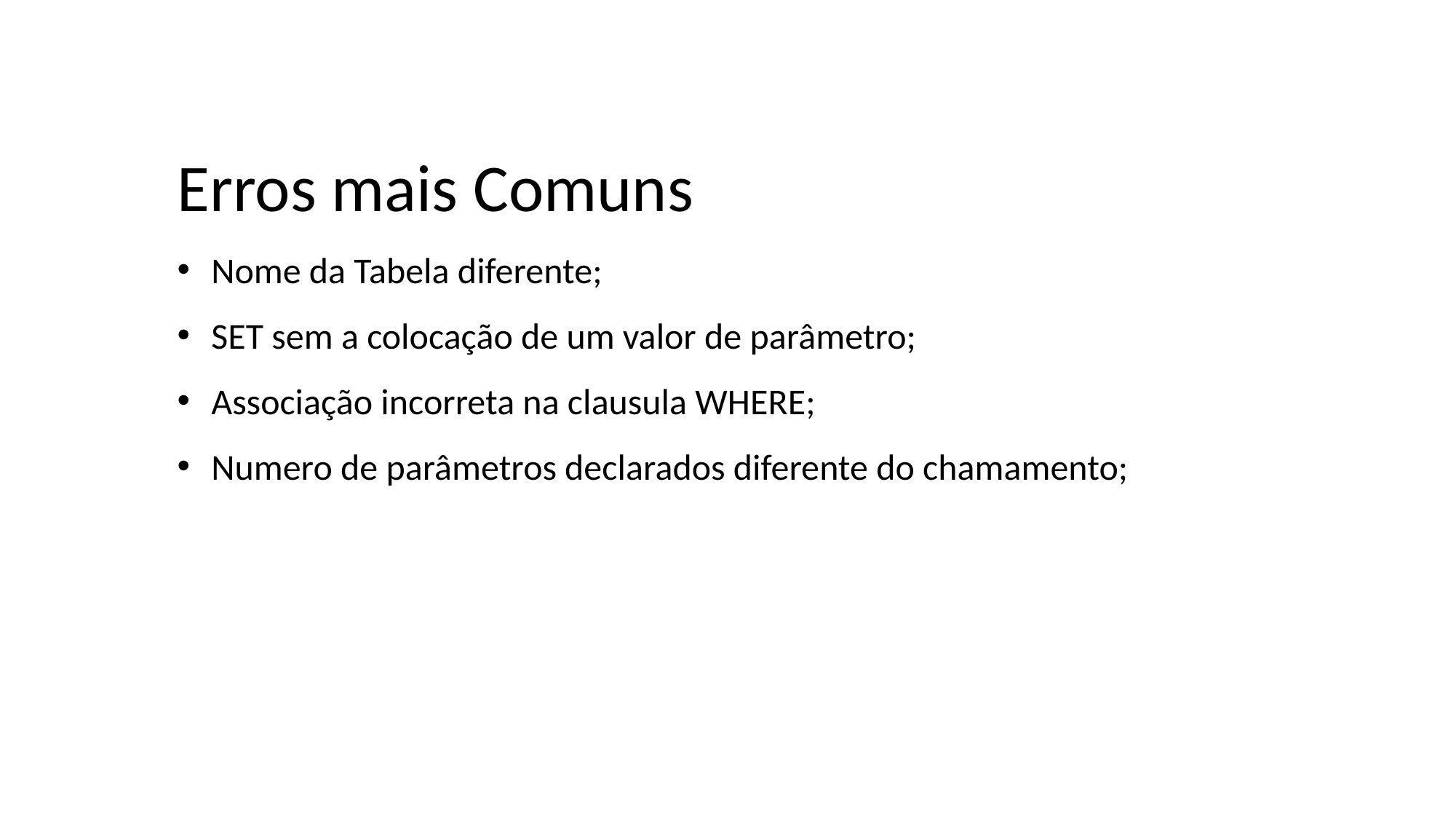

Erros mais Comuns
Nome da Tabela diferente;
SET sem a colocação de um valor de parâmetro;
Associação incorreta na clausula WHERE;
Numero de parâmetros declarados diferente do chamamento;